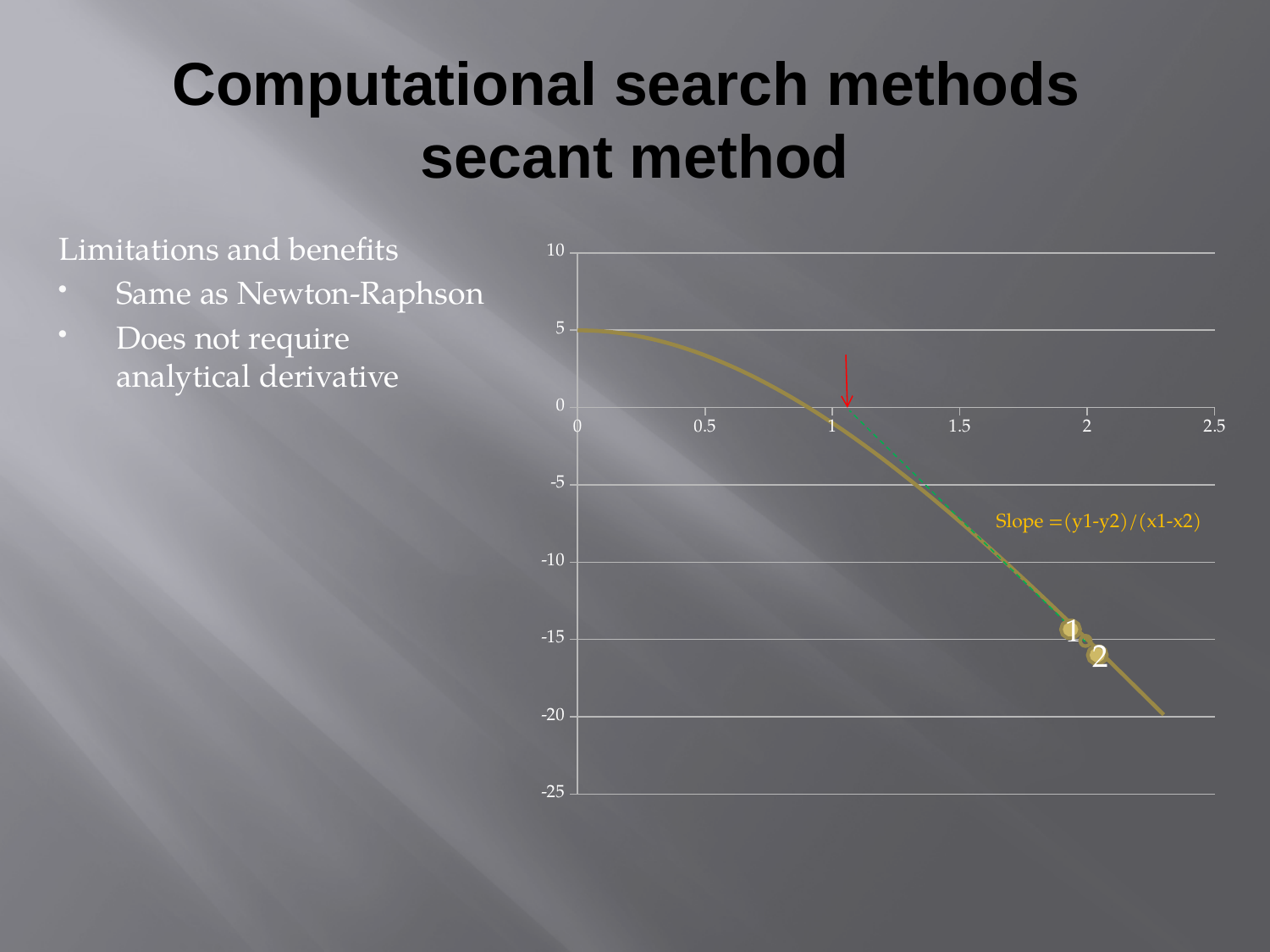

# Computational search methods secant method
Limitations and benefits
Same as Newton-Raphson
Does not require analytical derivative

### Chart

| Category |  |
|---|---|
Slope =(y1-y2)/(x1-x2)
1

2